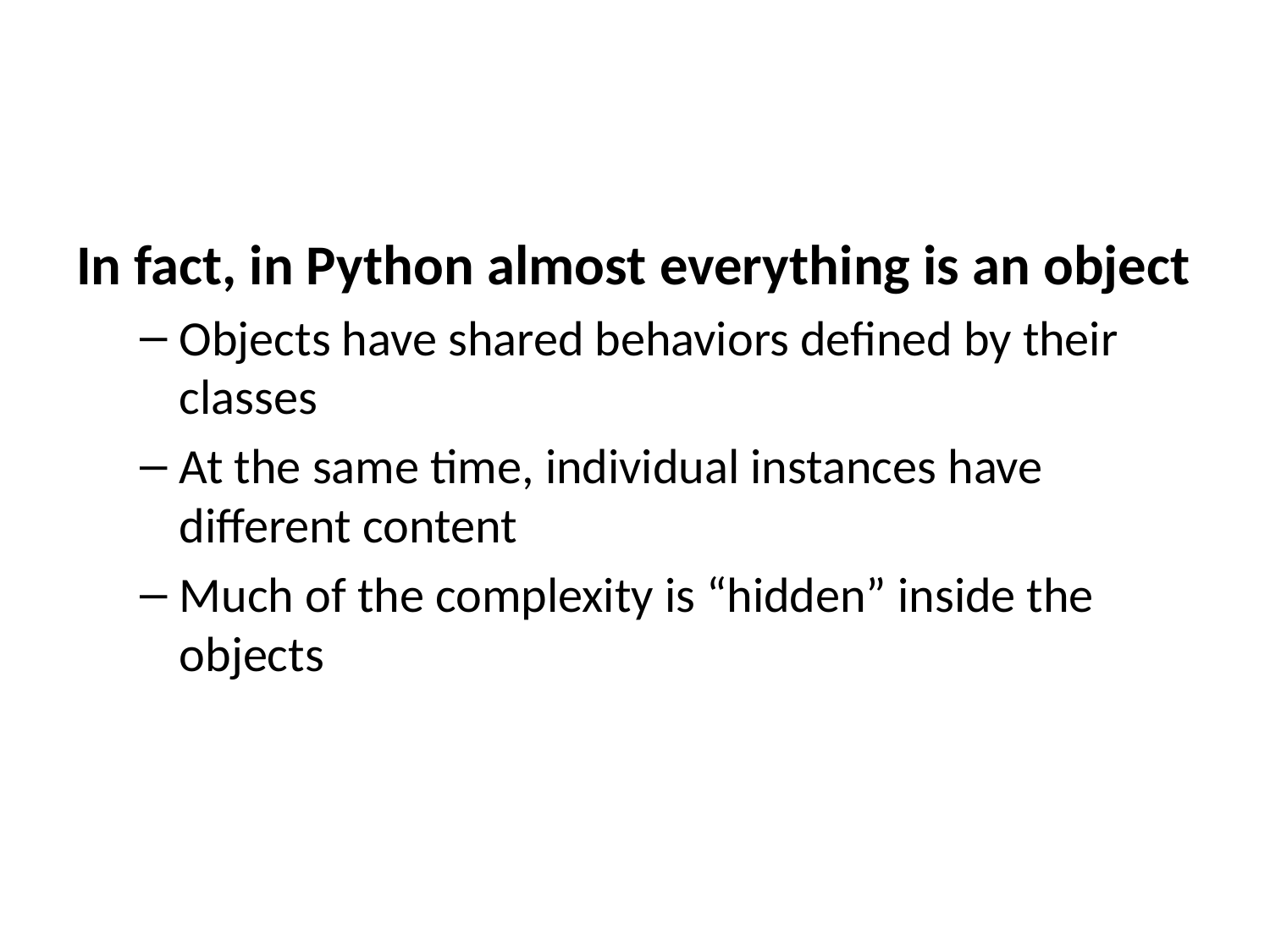

In fact, in Python almost everything is an object
Objects have shared behaviors defined by their classes
At the same time, individual instances have different content
Much of the complexity is “hidden” inside the objects